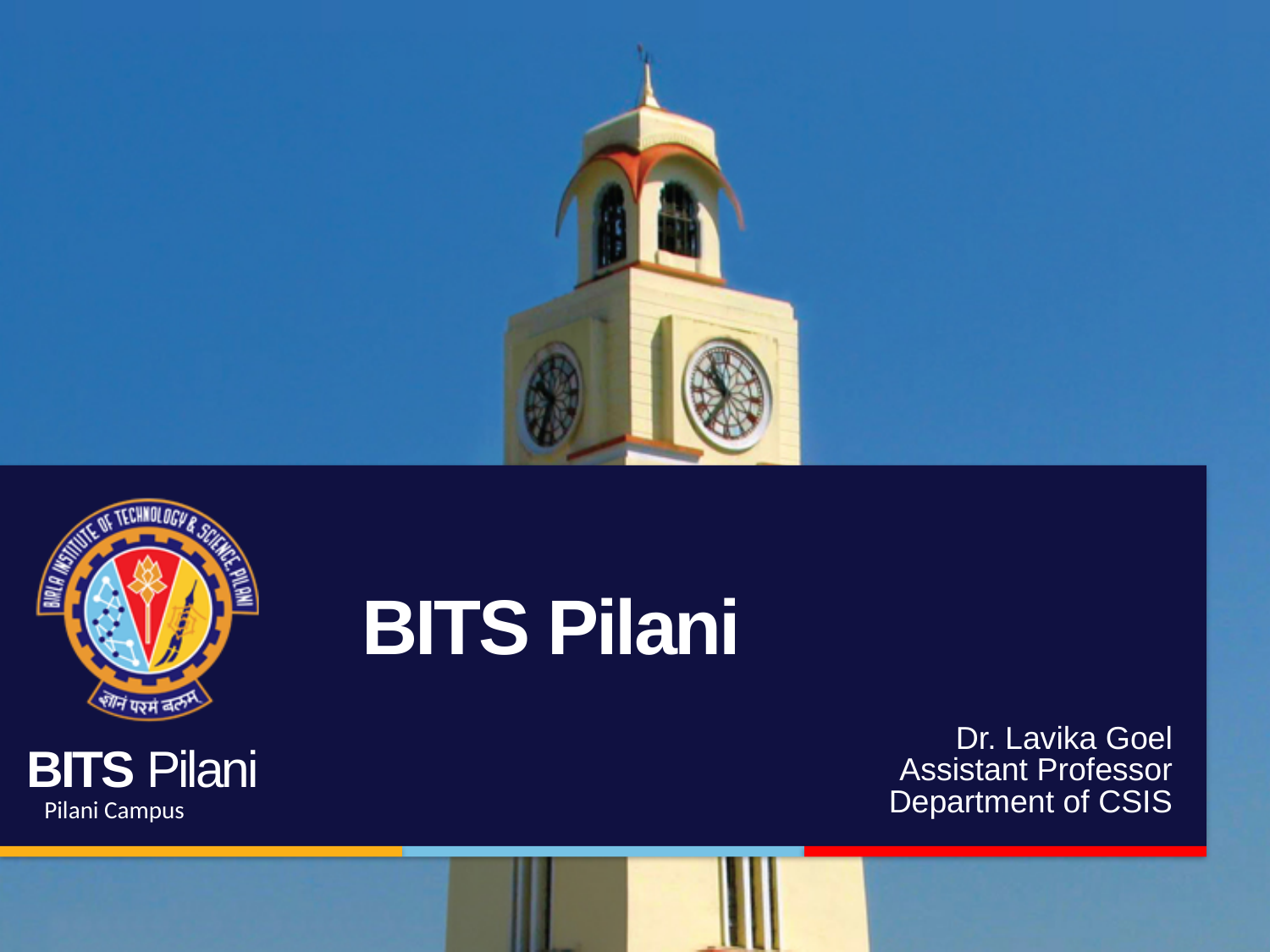

# BITS Pilani
Dr. Lavika Goel
Assistant Professor
Department of CSIS
Pilani Campus